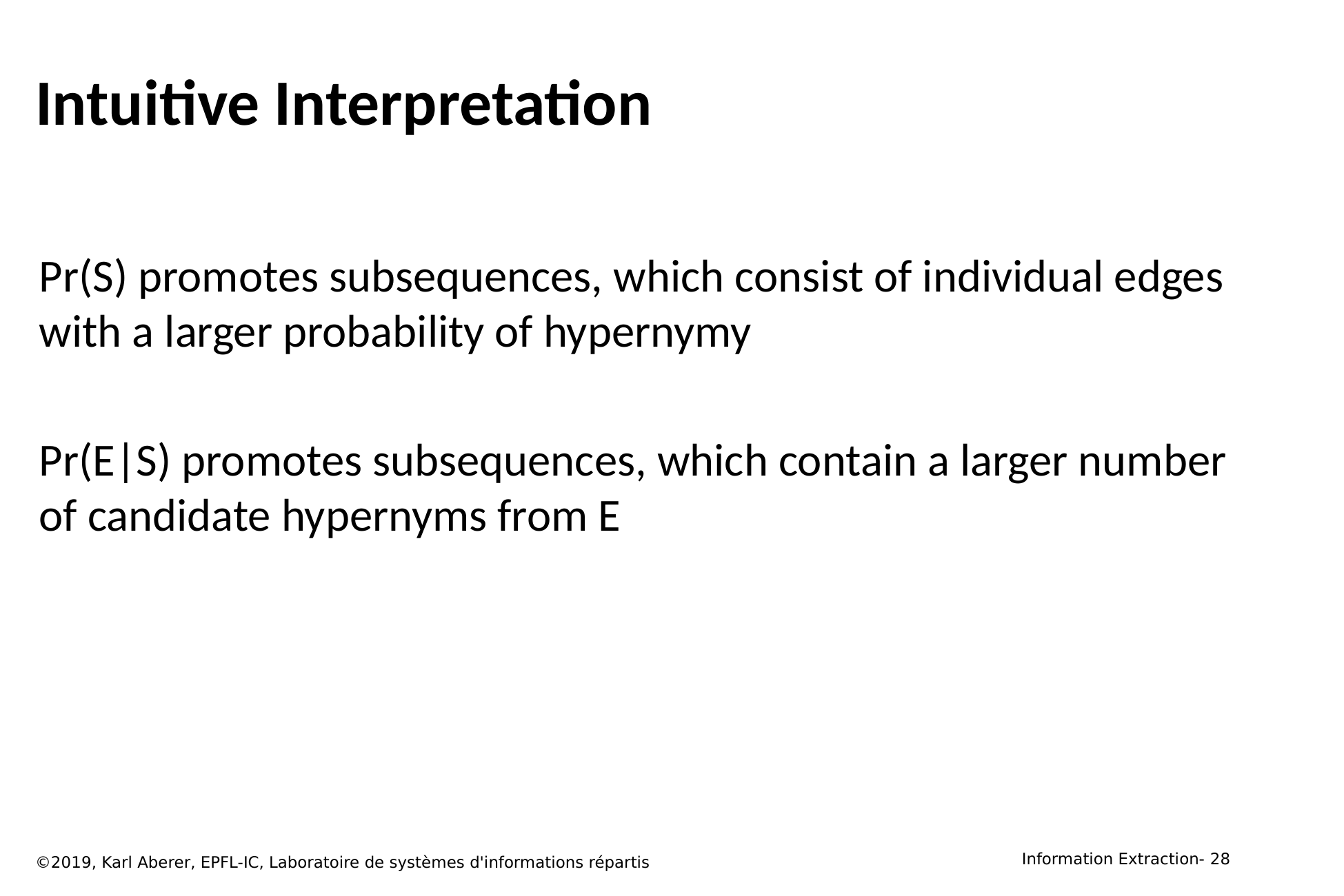

# Intuitive Interpretation

Pr(S) promotes subsequences, which consist of individual edges with a larger probability of hypernymy

Pr(E|S) promotes subsequences, which contain a larger number of candidate hypernyms from E

©2019, Karl Aberer, EPFL-IC, Laboratoire de systèmes d'informations répartis